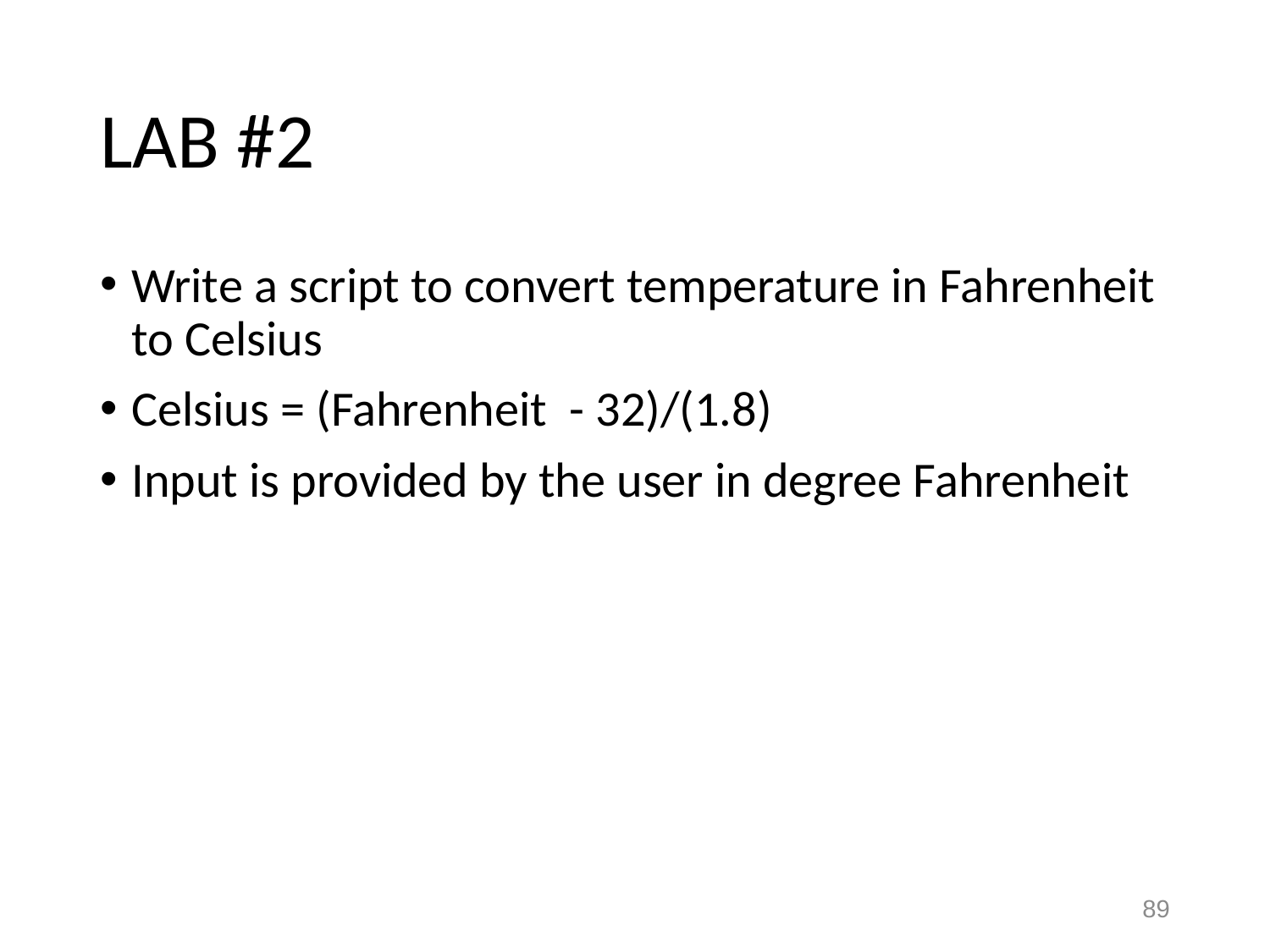

# LAB #2
Write a script to convert temperature in Fahrenheit to Celsius
Celsius = (Fahrenheit  - 32)/(1.8)
Input is provided by the user in degree Fahrenheit
89